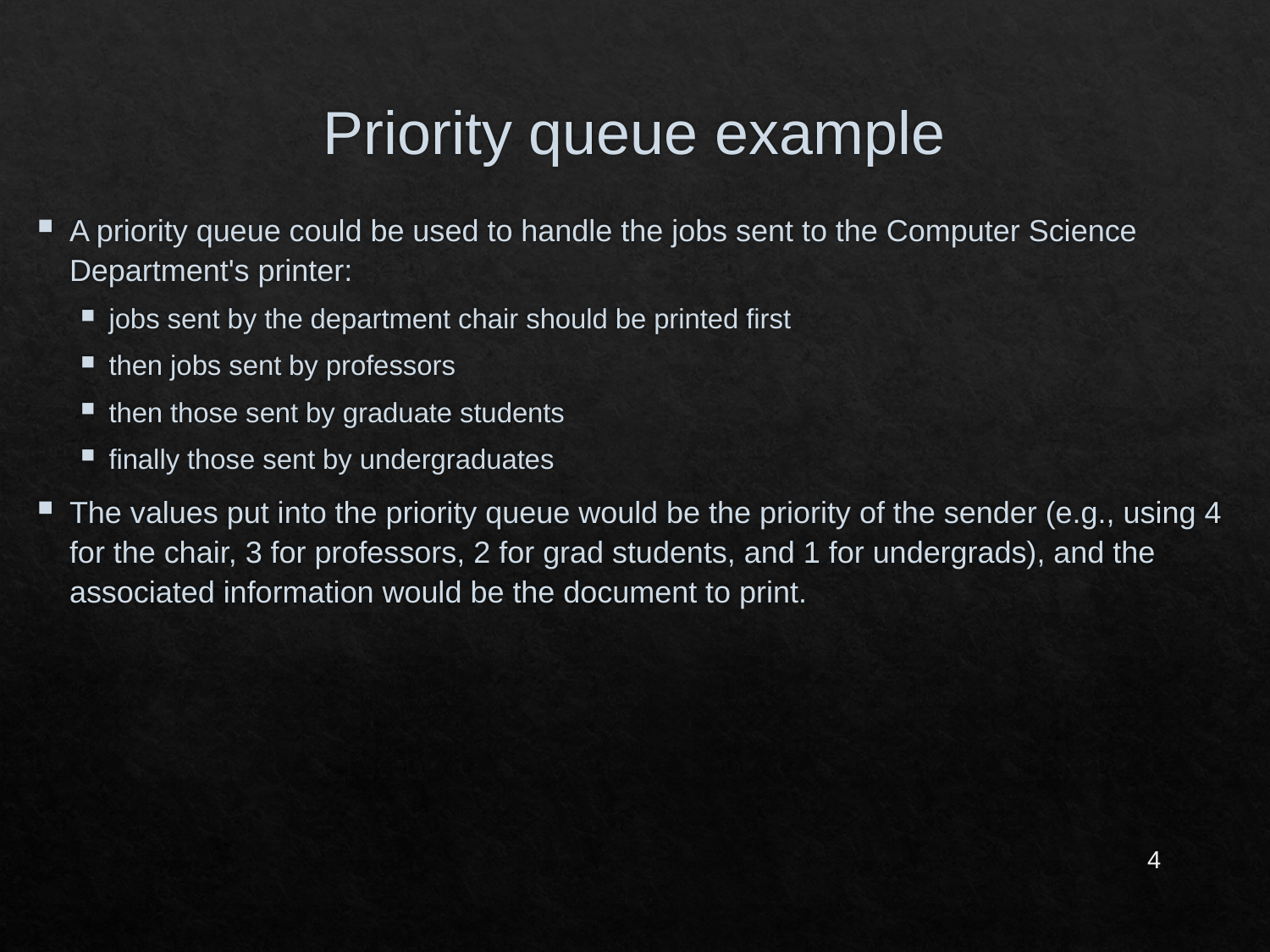

# Priority queue example
A priority queue could be used to handle the jobs sent to the Computer Science Department's printer:
jobs sent by the department chair should be printed first
then jobs sent by professors
then those sent by graduate students
finally those sent by undergraduates
The values put into the priority queue would be the priority of the sender (e.g., using 4 for the chair, 3 for professors, 2 for grad students, and 1 for undergrads), and the associated information would be the document to print.
4